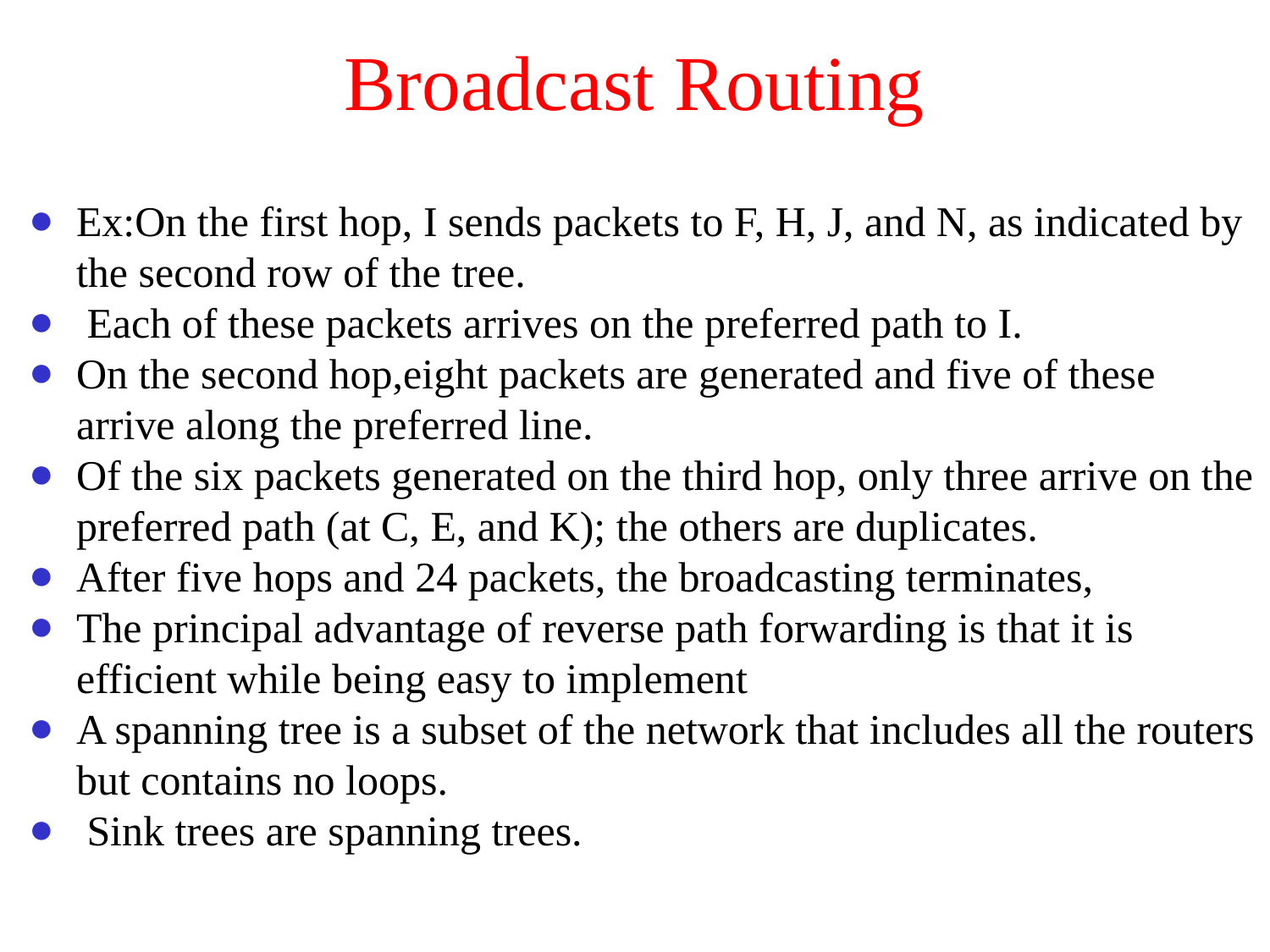

# Broadcast Routing
Ex:On the first hop, I sends packets to F, H, J, and N, as indicated by the second row of the tree.
 Each of these packets arrives on the preferred path to I.
On the second hop,eight packets are generated and five of these arrive along the preferred line.
Of the six packets generated on the third hop, only three arrive on the preferred path (at C, E, and K); the others are duplicates.
After five hops and 24 packets, the broadcasting terminates,
The principal advantage of reverse path forwarding is that it is efficient while being easy to implement
A spanning tree is a subset of the network that includes all the routers but contains no loops.
 Sink trees are spanning trees.